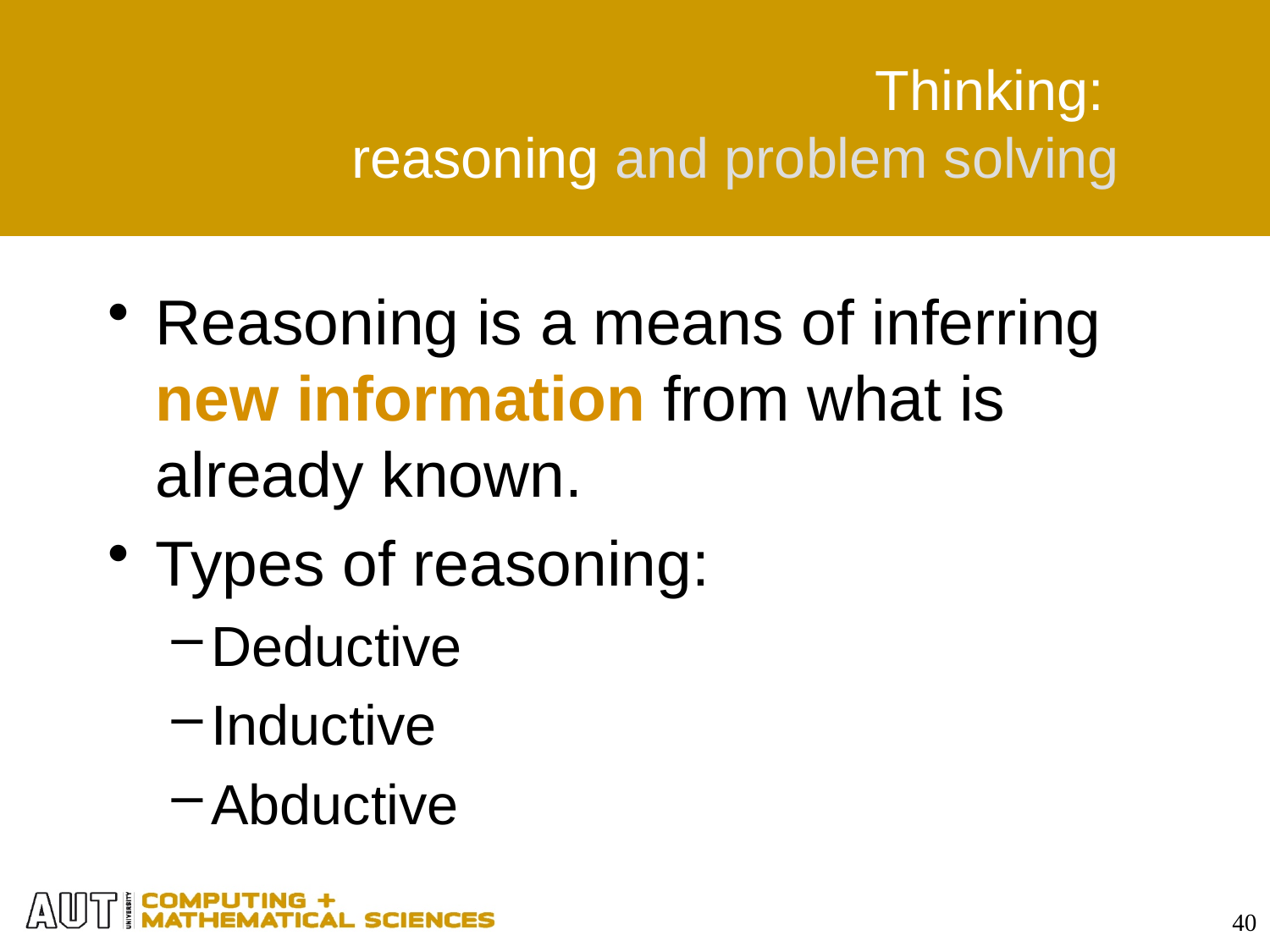

# Thinking: reasoning and problem solving
Reasoning is a means of inferring new information from what is already known.
Types of reasoning:
Deductive
Inductive
Abductive

40